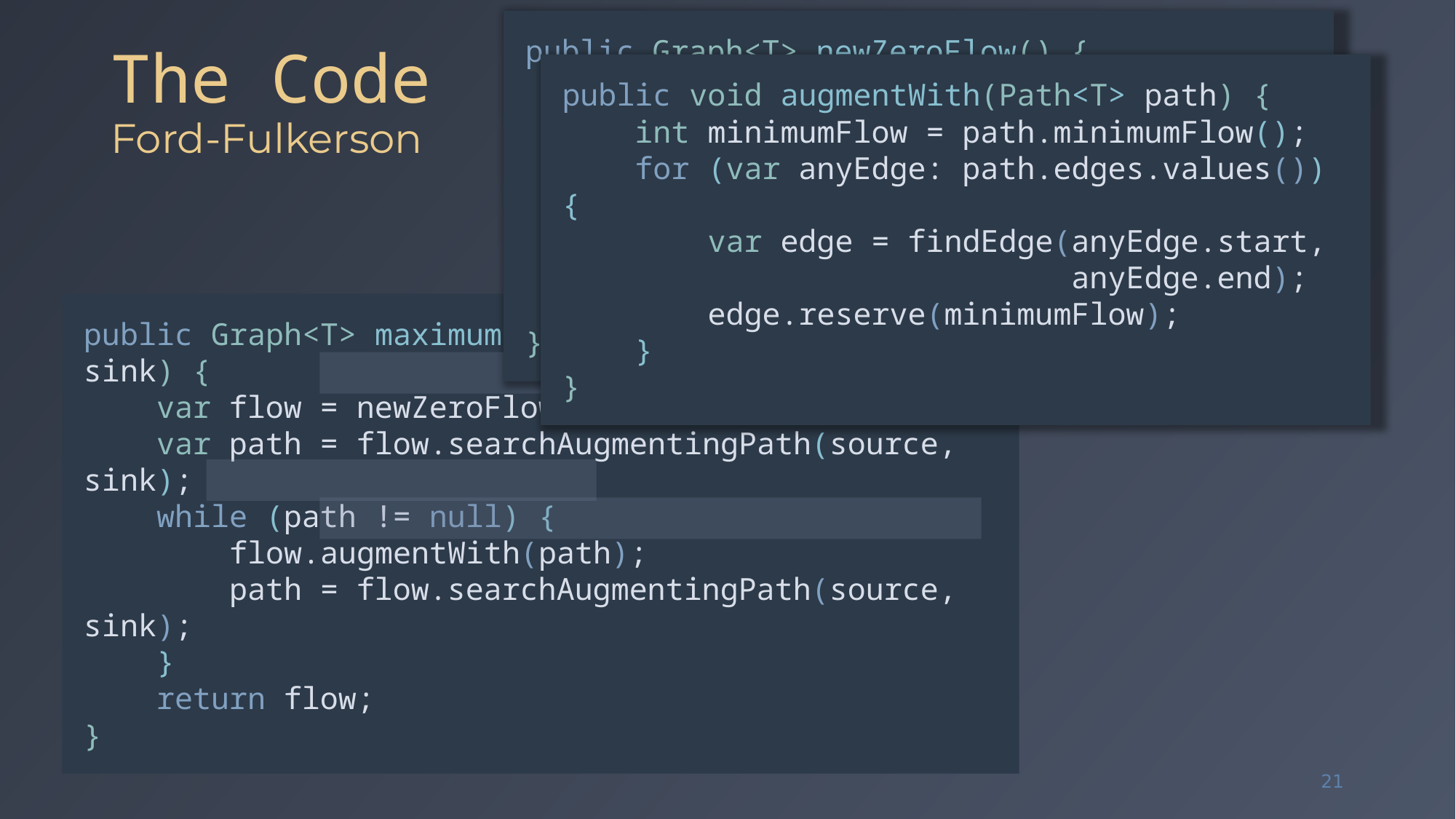

public Graph<T> newZeroFlow() {
    var graph = new Graph();
    for (var eachEdge: allEdges()) {
        graph.connect(eachEdge.start,
                      eachEdge.end,
                      eachEdge.capacity);
    }
    return graph;
}
# The Code Ford-Fulkerson
public void augmentWith(Path<T> path) {
    int minimumFlow = path.minimumFlow();
    for (var anyEdge: path.edges.values()) {
        var edge = findEdge(anyEdge.start,
                            anyEdge.end);
        edge.reserve(minimumFlow);
    }
}
public Graph<T> maximumFlowBetween(T source, T sink) {
    var flow = newZeroFlow();
    var path = flow.searchAugmentingPath(source, sink);
    while (path != null) {
        flow.augmentWith(path);
        path = flow.searchAugmentingPath(source, sink);
    }
    return flow;
}

21